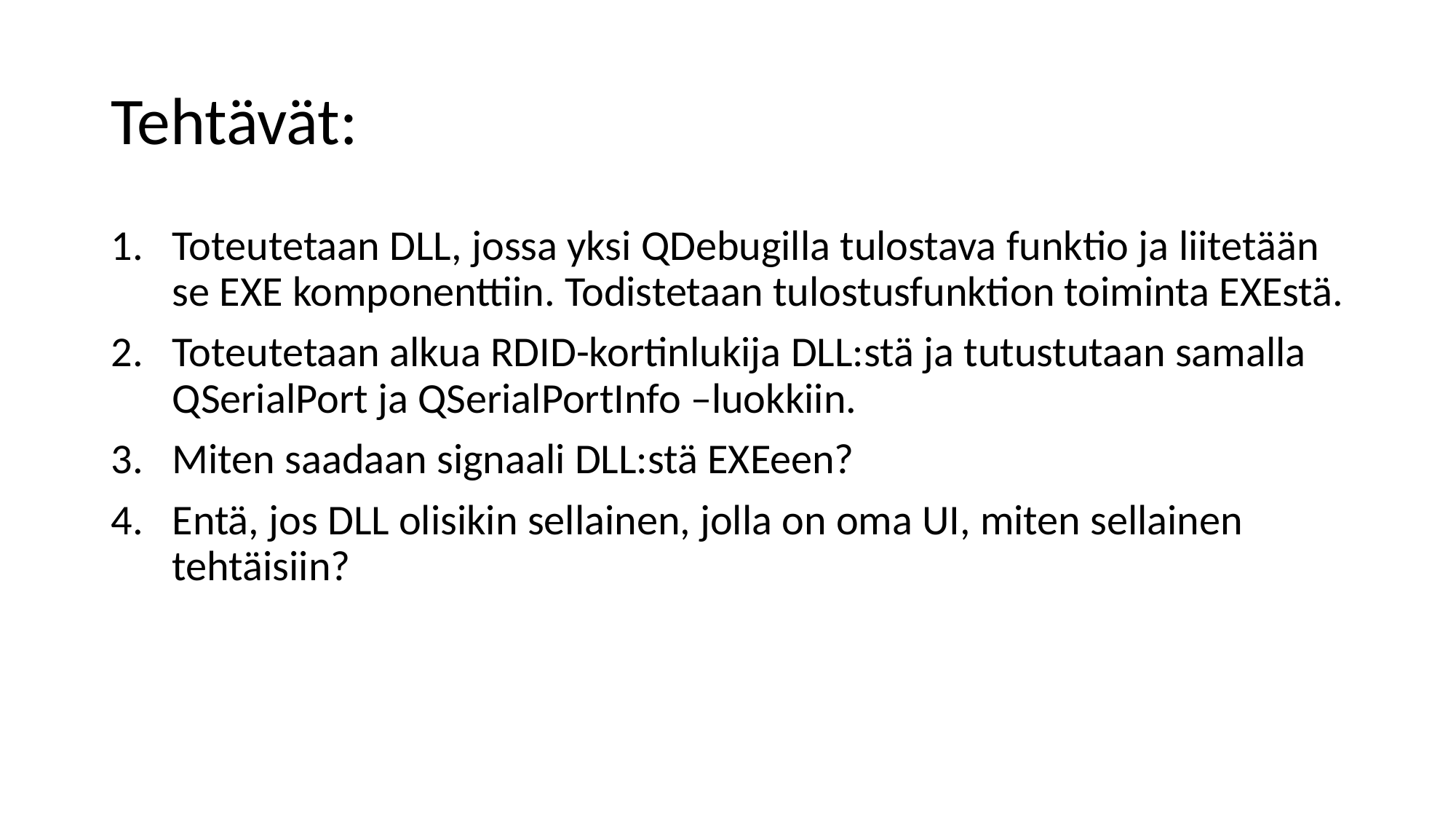

# Tehtävät:
Toteutetaan DLL, jossa yksi QDebugilla tulostava funktio ja liitetään se EXE komponenttiin. Todistetaan tulostusfunktion toiminta EXEstä.
Toteutetaan alkua RDID-kortinlukija DLL:stä ja tutustutaan samalla QSerialPort ja QSerialPortInfo –luokkiin.
Miten saadaan signaali DLL:stä EXEeen?
Entä, jos DLL olisikin sellainen, jolla on oma UI, miten sellainen tehtäisiin?